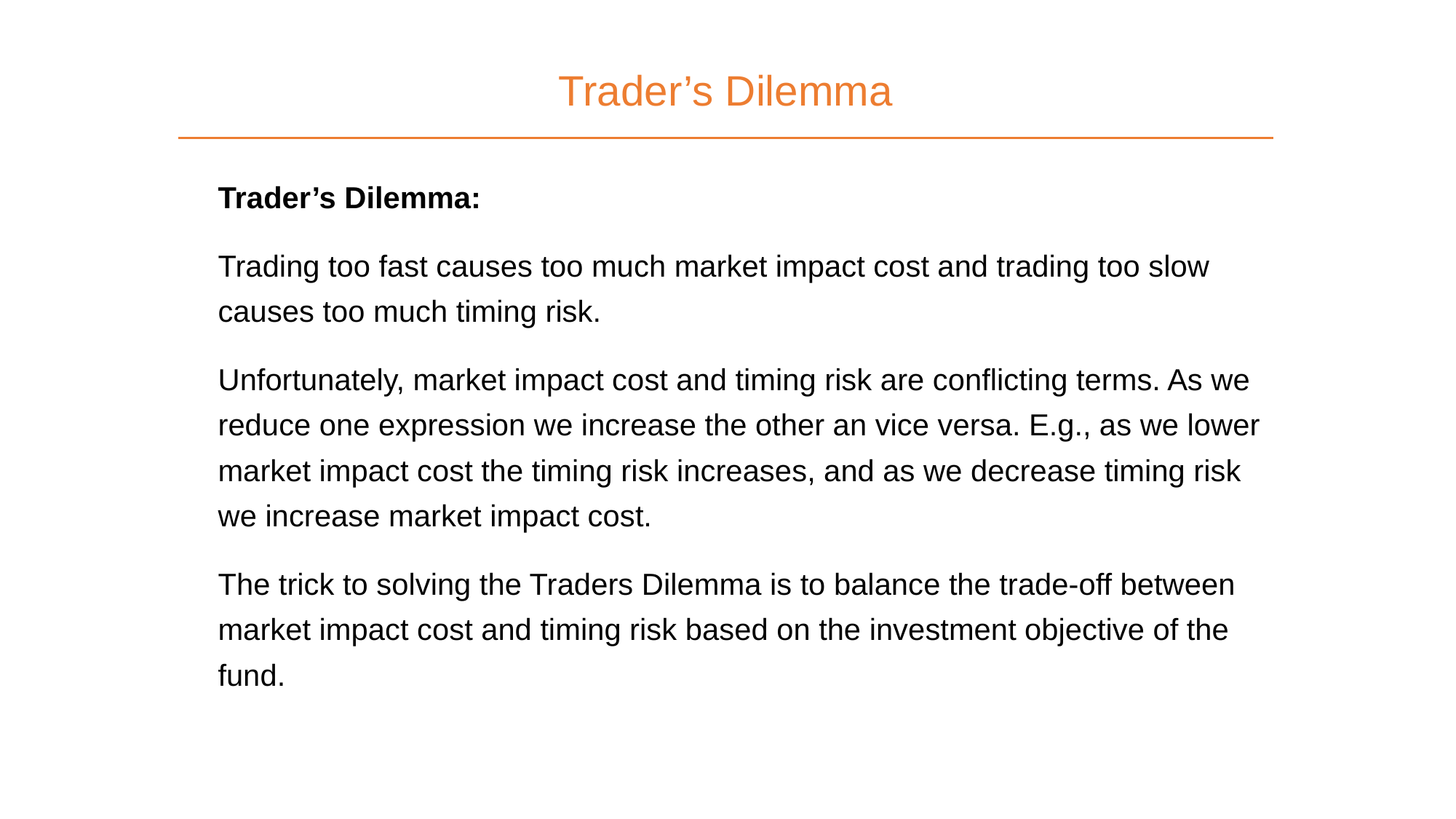

Trader’s Dilemma
Trader’s Dilemma:
Trading too fast causes too much market impact cost and trading too slow causes too much timing risk.
Unfortunately, market impact cost and timing risk are conflicting terms. As we reduce one expression we increase the other an vice versa. E.g., as we lower market impact cost the timing risk increases, and as we decrease timing risk we increase market impact cost.
The trick to solving the Traders Dilemma is to balance the trade-off between market impact cost and timing risk based on the investment objective of the fund.